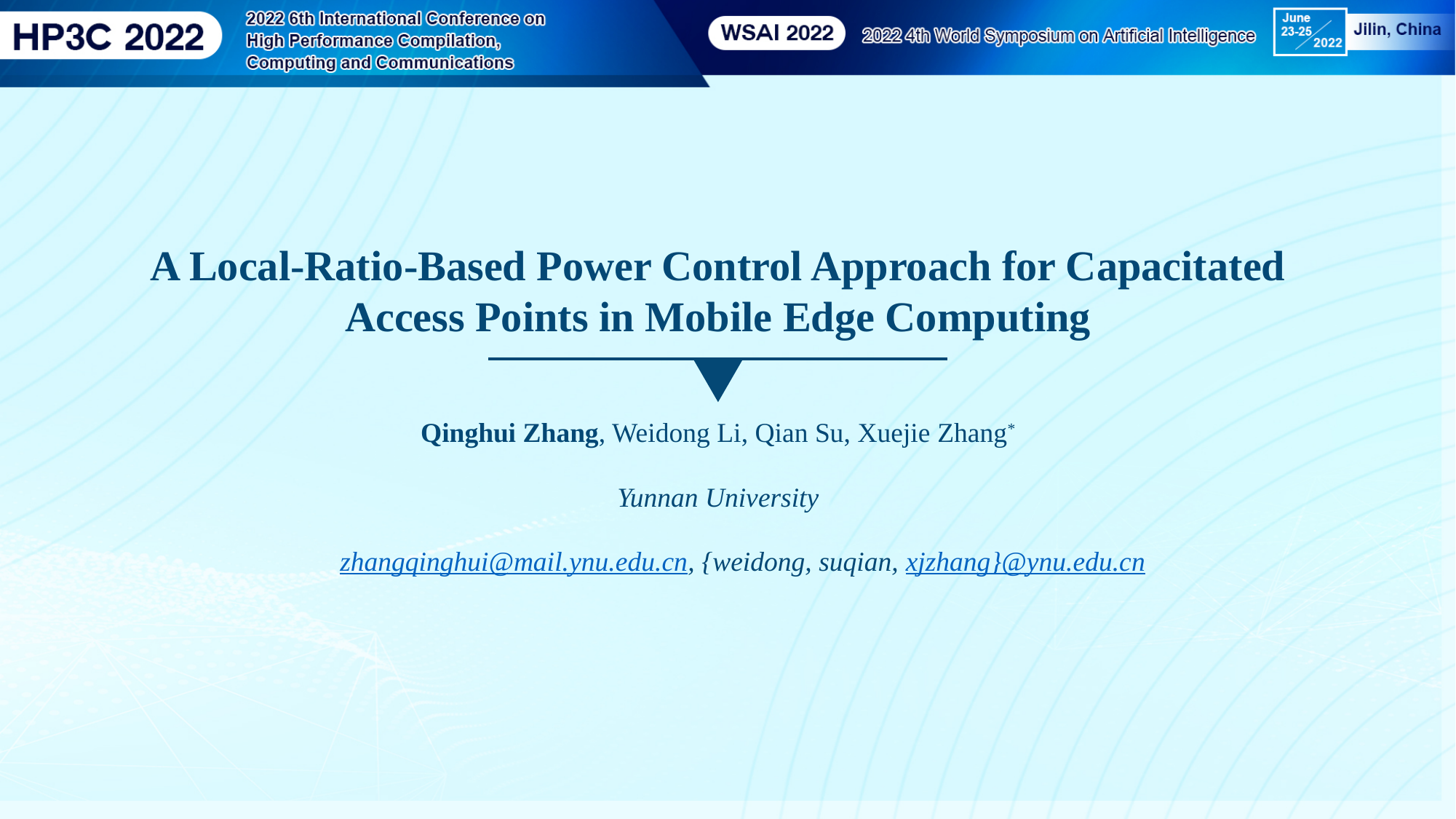

A Local-Ratio-Based Power Control Approach for Capacitated Access Points in Mobile Edge Computing

Qinghui Zhang, Weidong Li, Qian Su, Xuejie Zhang*
Yunnan University
zhangqinghui@mail.ynu.edu.cn, {weidong, suqian, xjzhang}@ynu.edu.cn